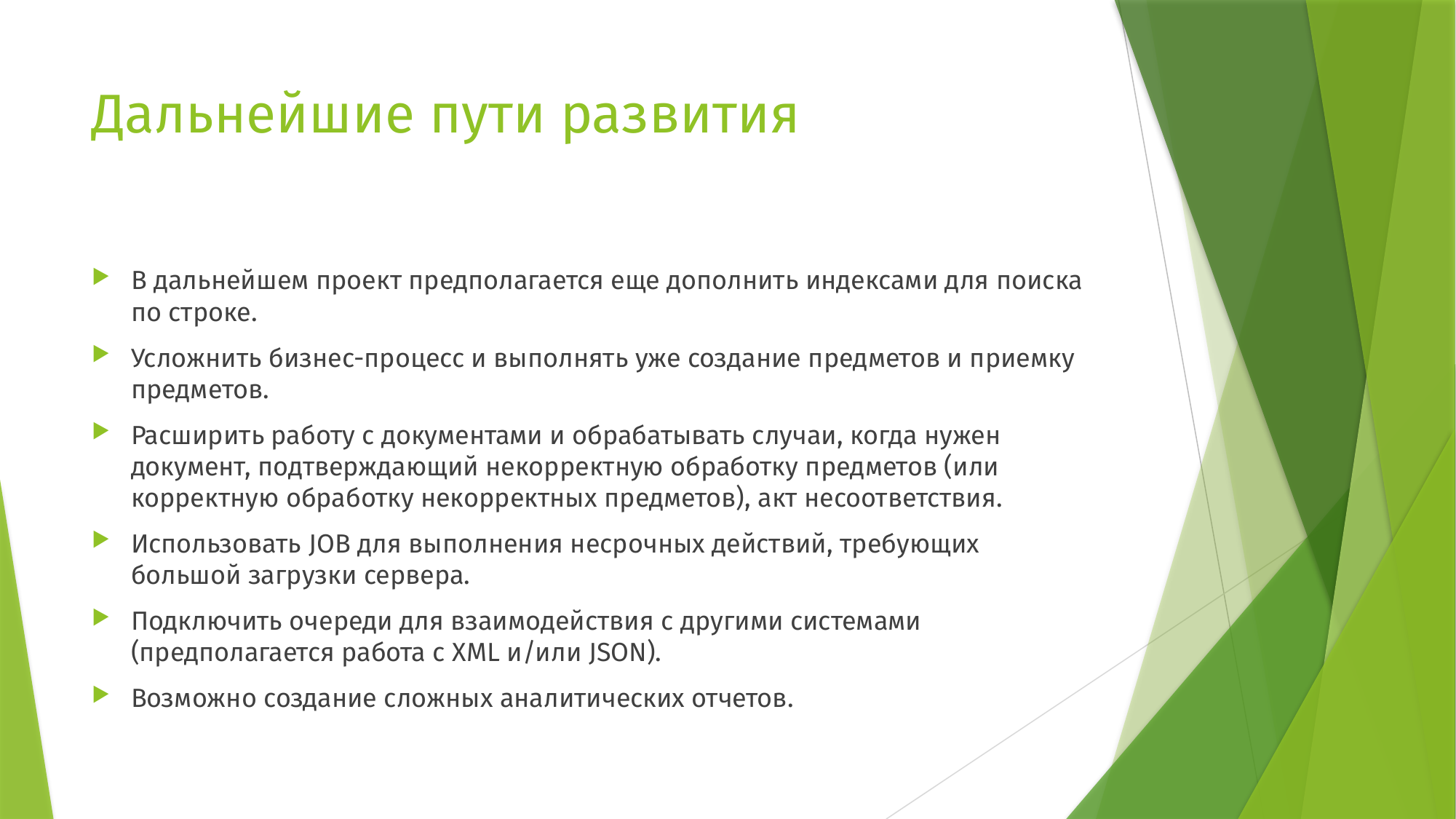

# Дальнейшие пути развития
В дальнейшем проект предполагается еще дополнить индексами для поиска по строке.
Усложнить бизнес-процесс и выполнять уже создание предметов и приемку предметов.
Расширить работу с документами и обрабатывать случаи, когда нужен документ, подтверждающий некорректную обработку предметов (или корректную обработку некорректных предметов), акт несоответствия.
Использовать JOB для выполнения несрочных действий, требующих большой загрузки сервера.
Подключить очереди для взаимодействия с другими системами (предполагается работа с XML и/или JSON).
Возможно создание сложных аналитических отчетов.